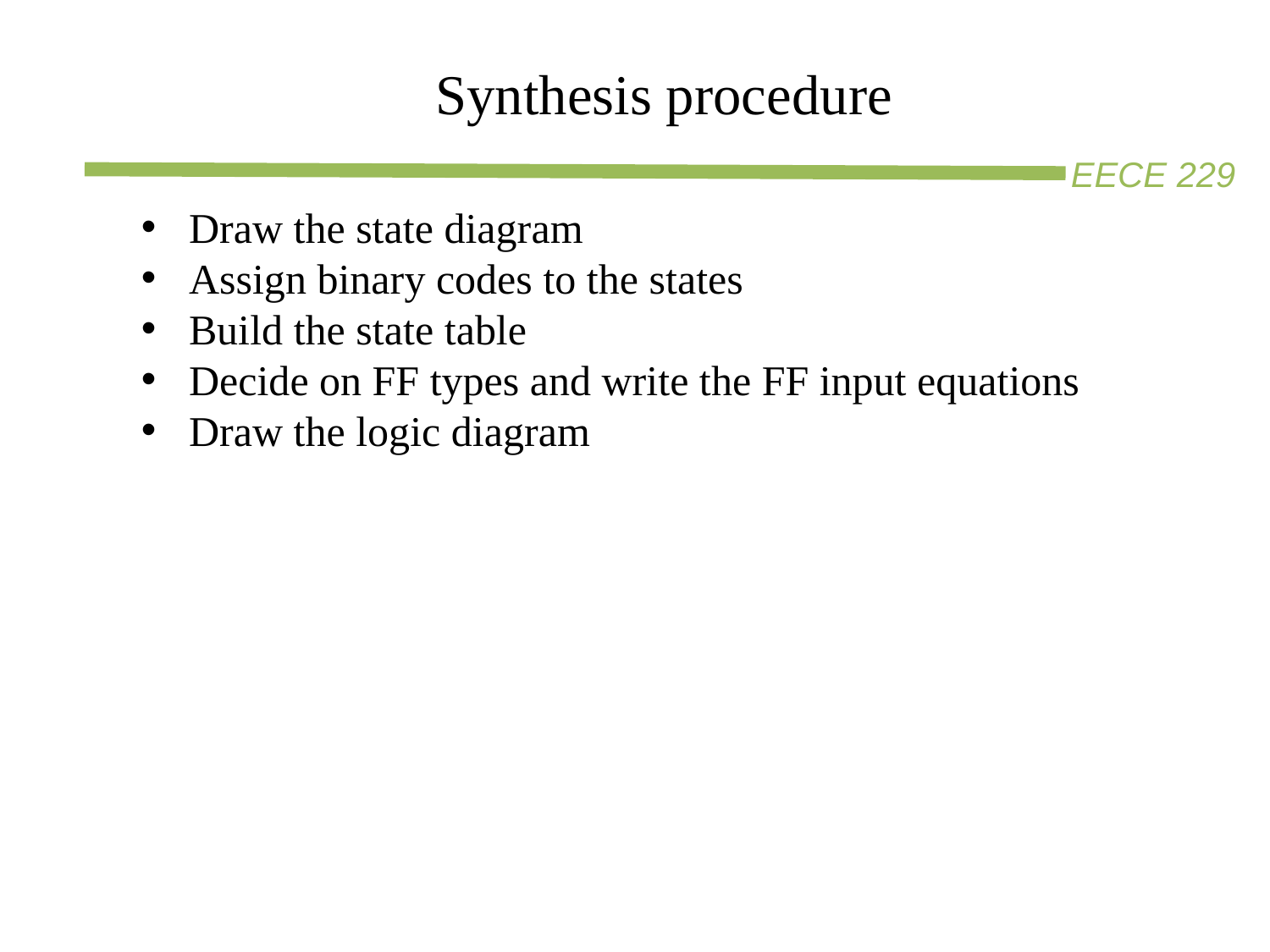

Synthesis procedure
Draw the state diagram
Assign binary codes to the states
Build the state table
Decide on FF types and write the FF input equations
Draw the logic diagram